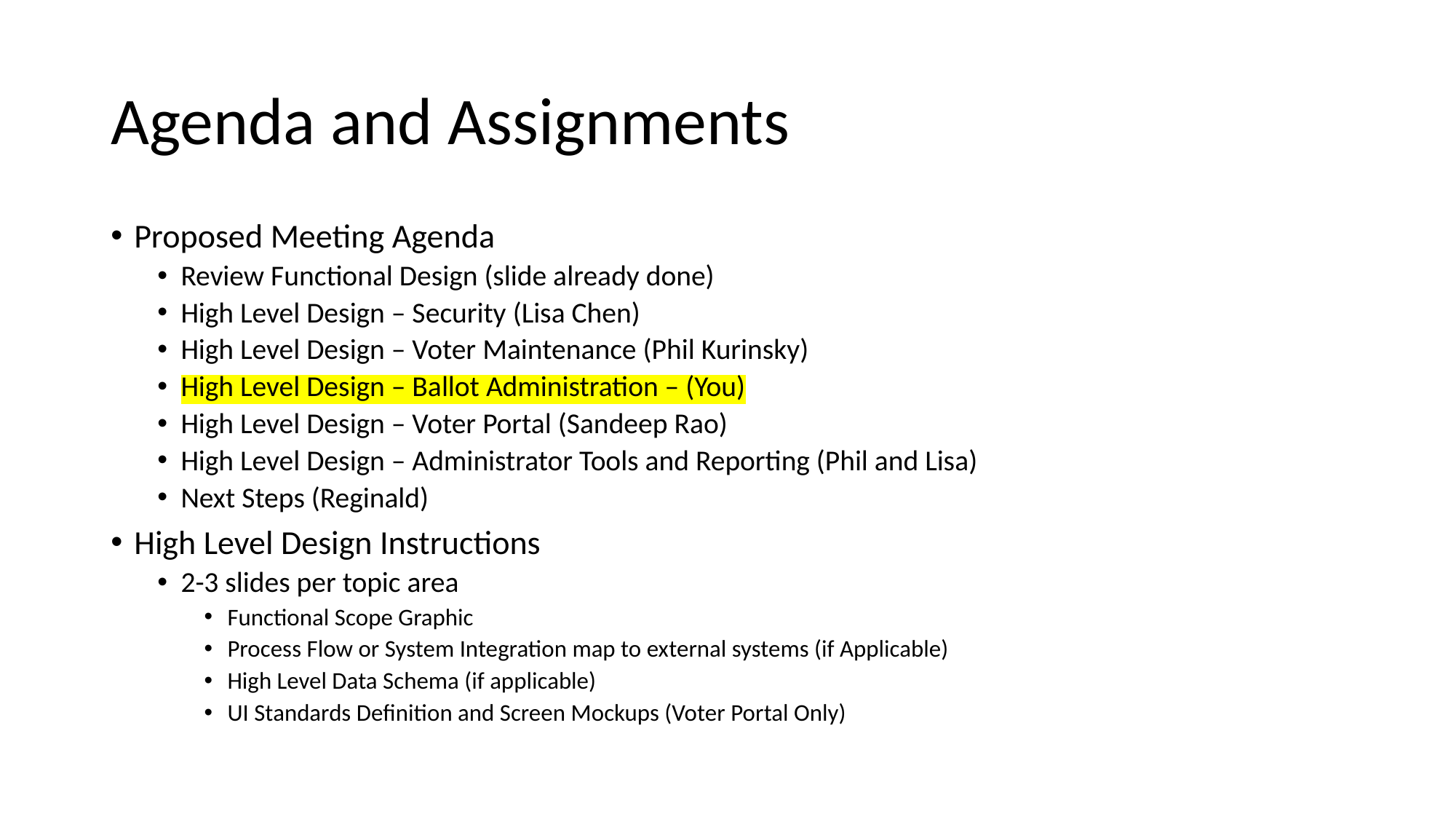

# Agenda and Assignments
Proposed Meeting Agenda
Review Functional Design (slide already done)
High Level Design – Security (Lisa Chen)
High Level Design – Voter Maintenance (Phil Kurinsky)
High Level Design – Ballot Administration – (You)
High Level Design – Voter Portal (Sandeep Rao)
High Level Design – Administrator Tools and Reporting (Phil and Lisa)
Next Steps (Reginald)
High Level Design Instructions
2-3 slides per topic area
Functional Scope Graphic
Process Flow or System Integration map to external systems (if Applicable)
High Level Data Schema (if applicable)
UI Standards Definition and Screen Mockups (Voter Portal Only)